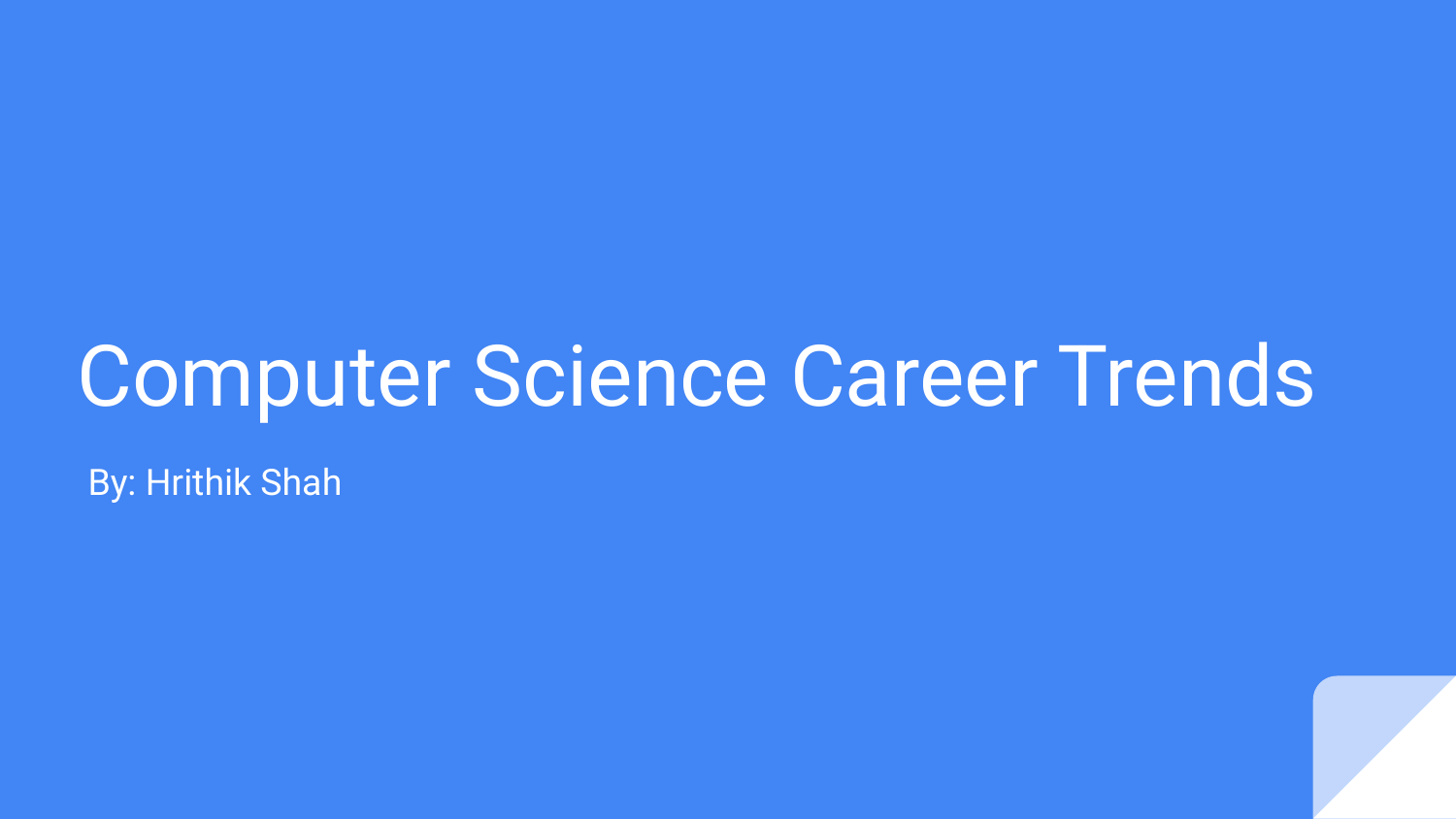

# Computer Science Career Trends
By: Hrithik Shah